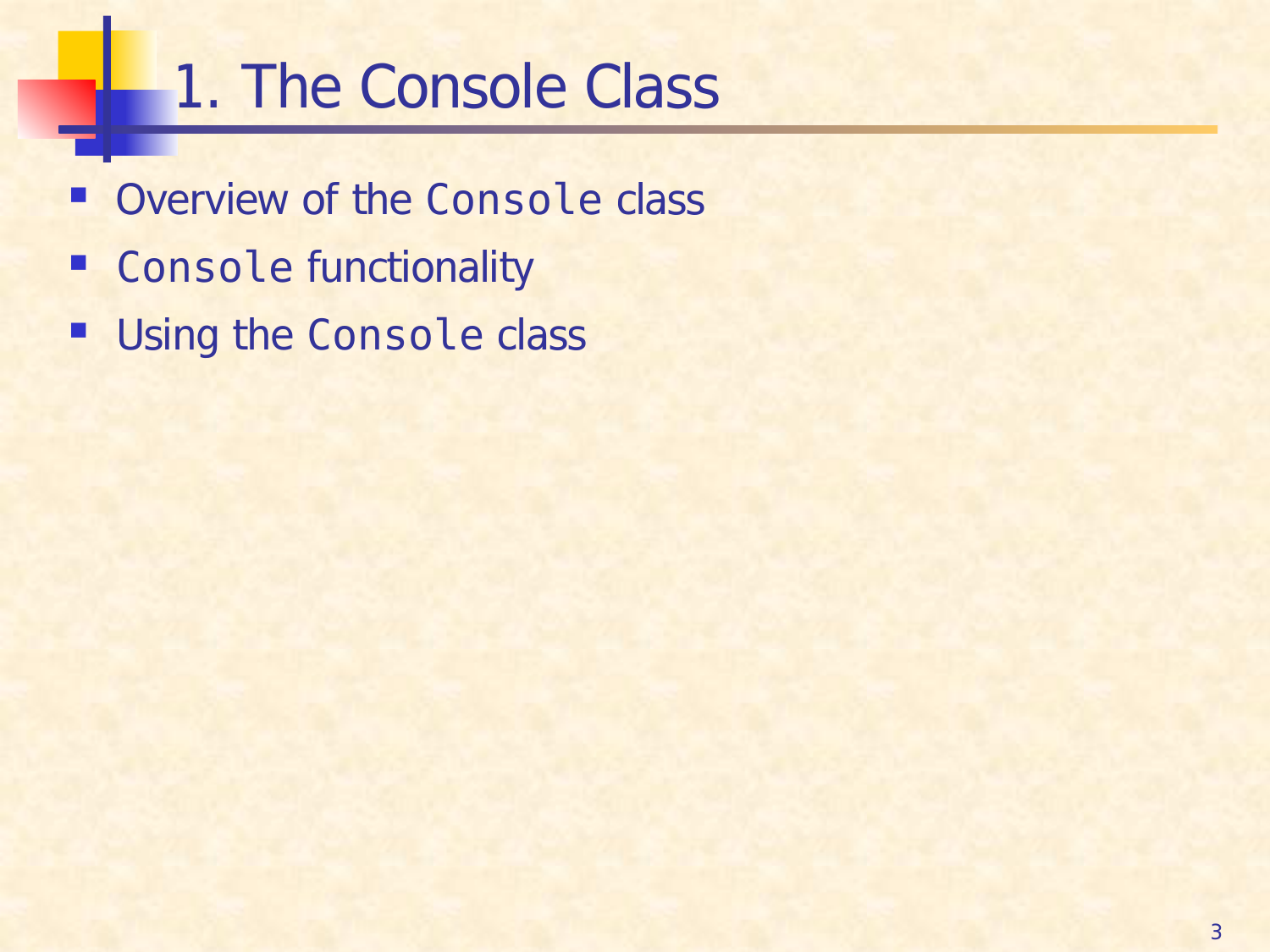

# 1. The Console Class
Overview of the Console class
Console functionality
Using the Console class
3